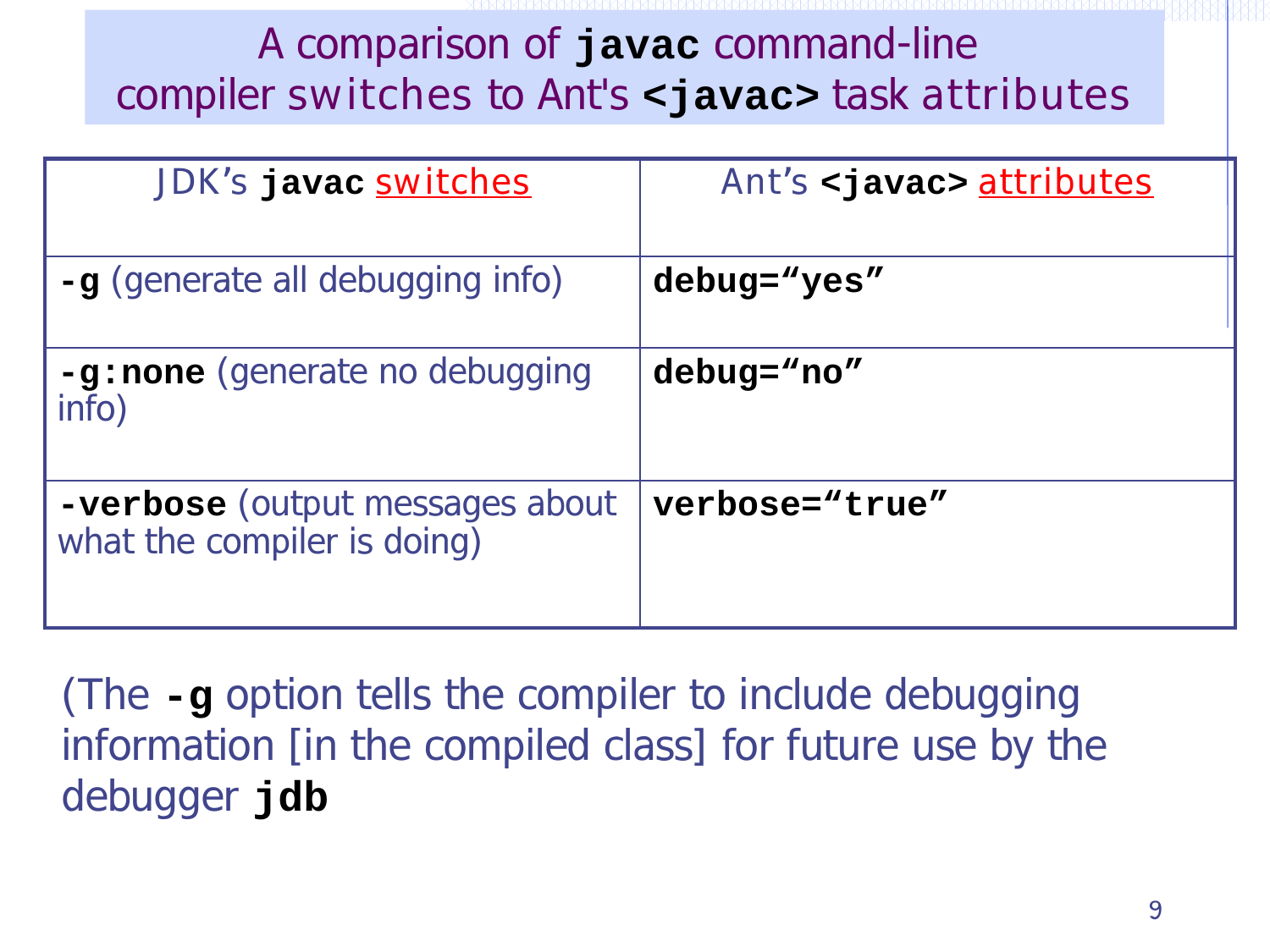

# A comparison of javac command-line compiler switches to Ant's <javac> task attributes
| JDK’s javac switches | Ant’s <javac> attributes |
| --- | --- |
| -g (generate all debugging info) | debug=“yes” |
| -g:none (generate no debugging info) | debug=“no” |
| -verbose (output messages about what the compiler is doing) | verbose=“true” |
(The -g option tells the compiler to include debugging information [in the compiled class] for future use by the debugger jdb

9